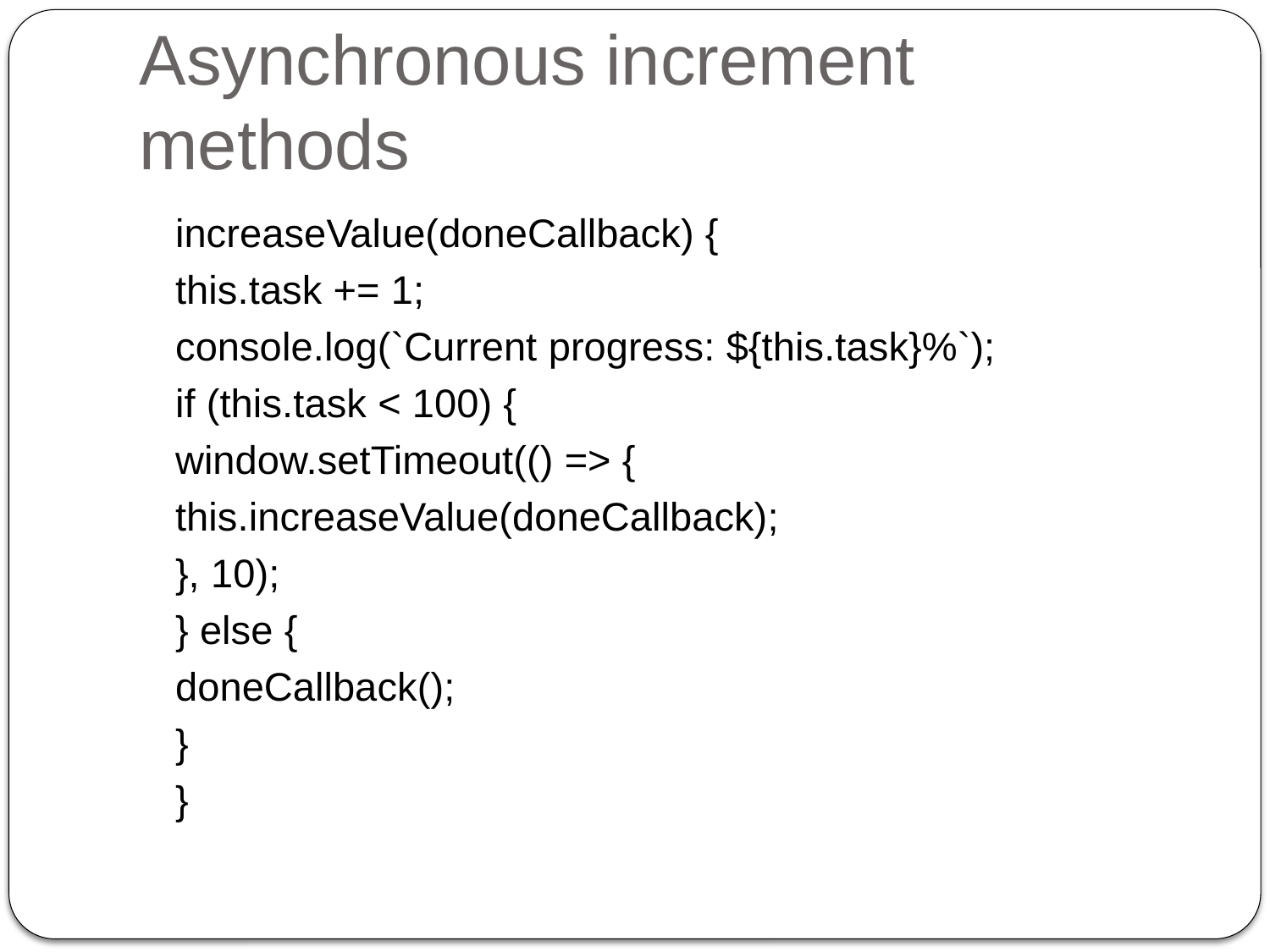

# Asynchronous increment methods
	increaseValue(doneCallback) {
	this.task += 1;
	console.log(`Current progress: ${this.task}%`);
		if (this.task < 100) {
		window.setTimeout(() => {
		this.increaseValue(doneCallback);
		}, 10);
		} else {
		doneCallback();
		}
	}